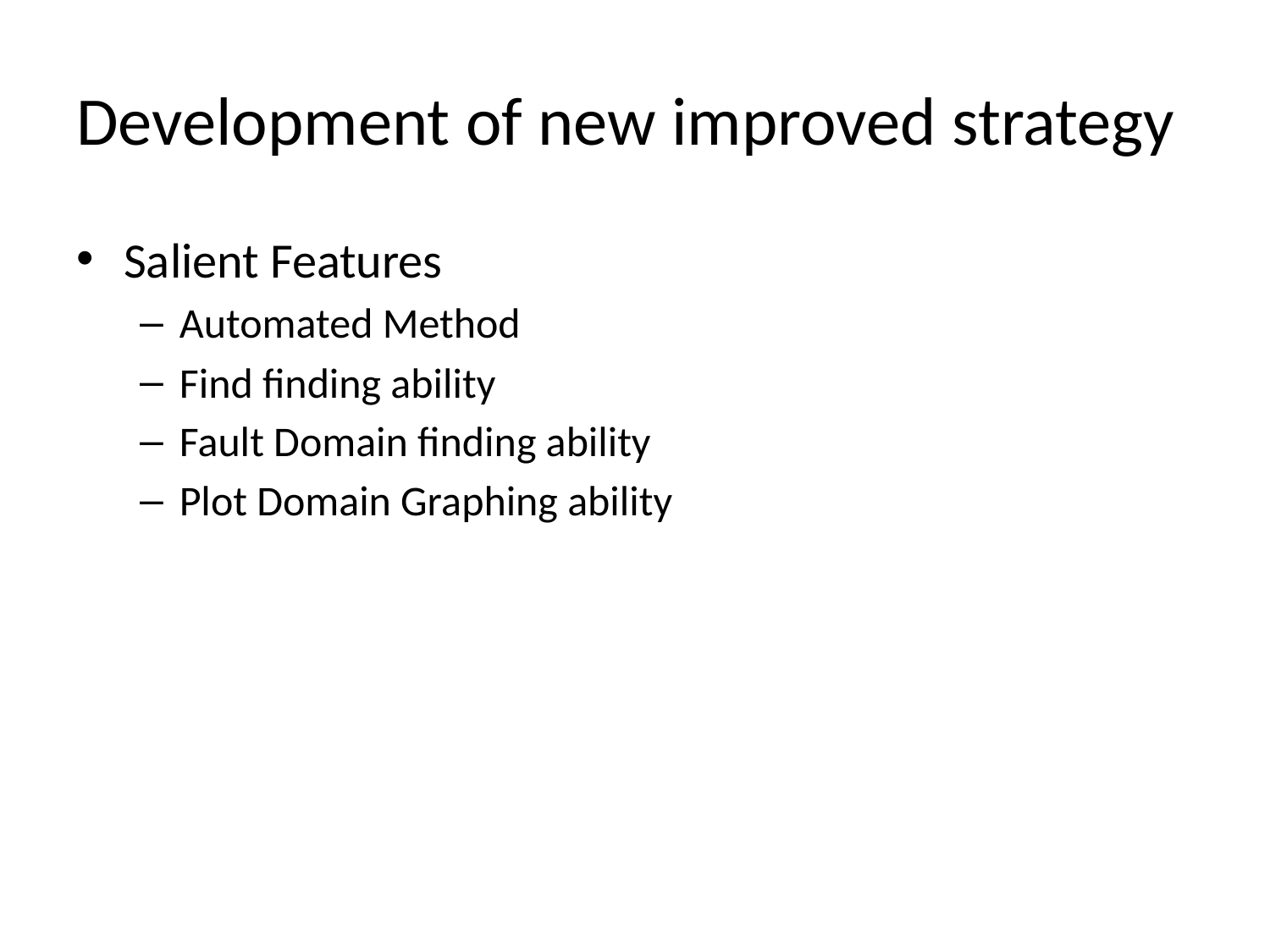

# Development of new improved strategy
Salient Features
Automated Method
Find finding ability
Fault Domain finding ability
Plot Domain Graphing ability